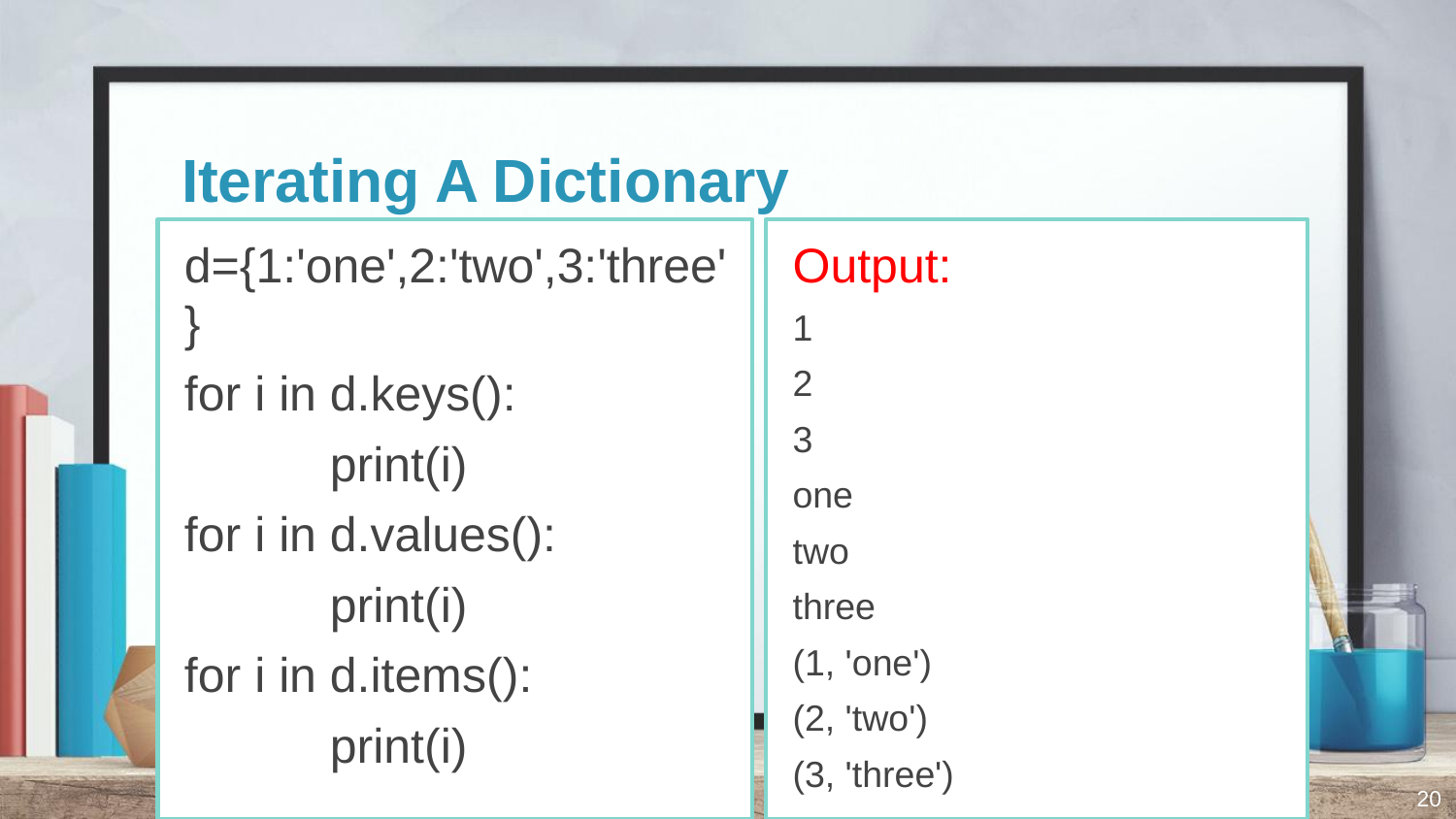

# Iterating A Dictionary
Output:
1
2
3
one
two
three
(1, 'one')
(2, 'two')
(3, 'three')

d={1:'one',2:'two',3:'three'}
for i in d.keys():
	print(i)
for i in d.values():
	print(i)
for i in d.items():
	print(i)
20